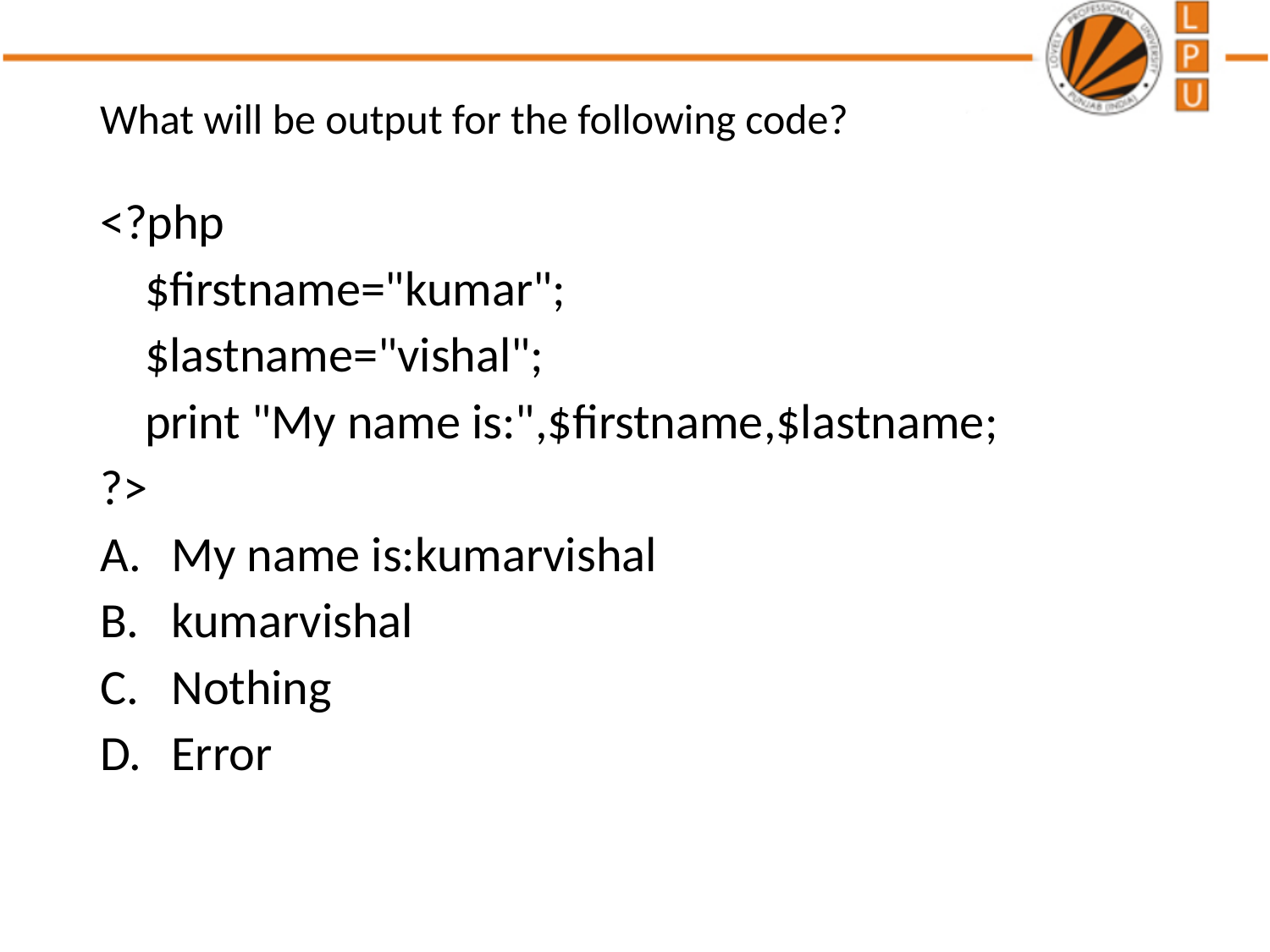

# What will be output for the following code?
<?php
    $firstname="kumar";
    $lastname="vishal";
    print "My name is:",$firstname,$lastname;
?>
My name is:kumarvishal
kumarvishal
Nothing
Error